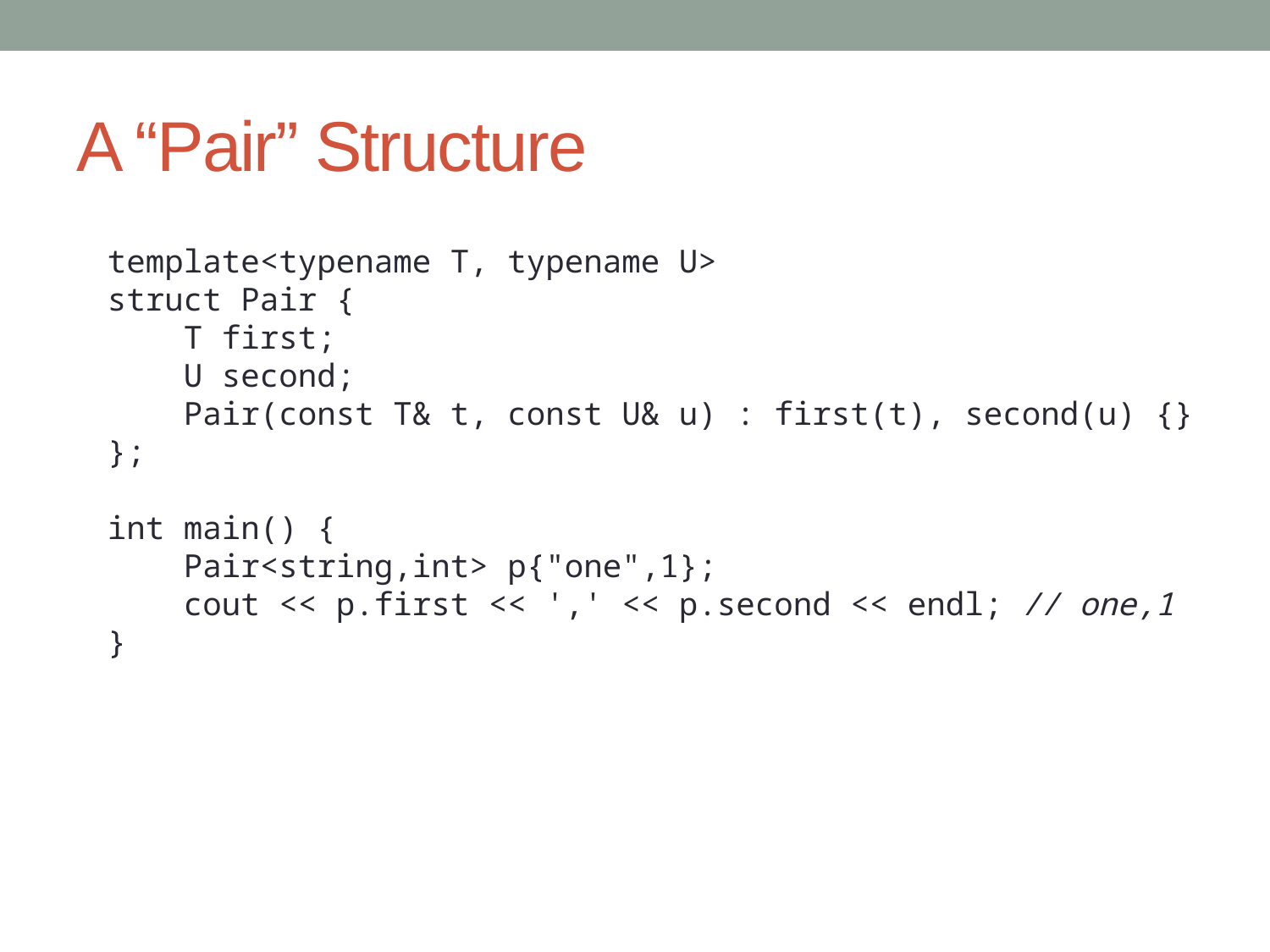

# A “Pair” Structure
template<typename T, typename U>
struct Pair {
    T first;
    U second;
    Pair(const T& t, const U& u) : first(t), second(u) {}
};

int main() {
    Pair<string,int> p{"one",1};
    cout << p.first << ',' << p.second << endl; // one,1
}